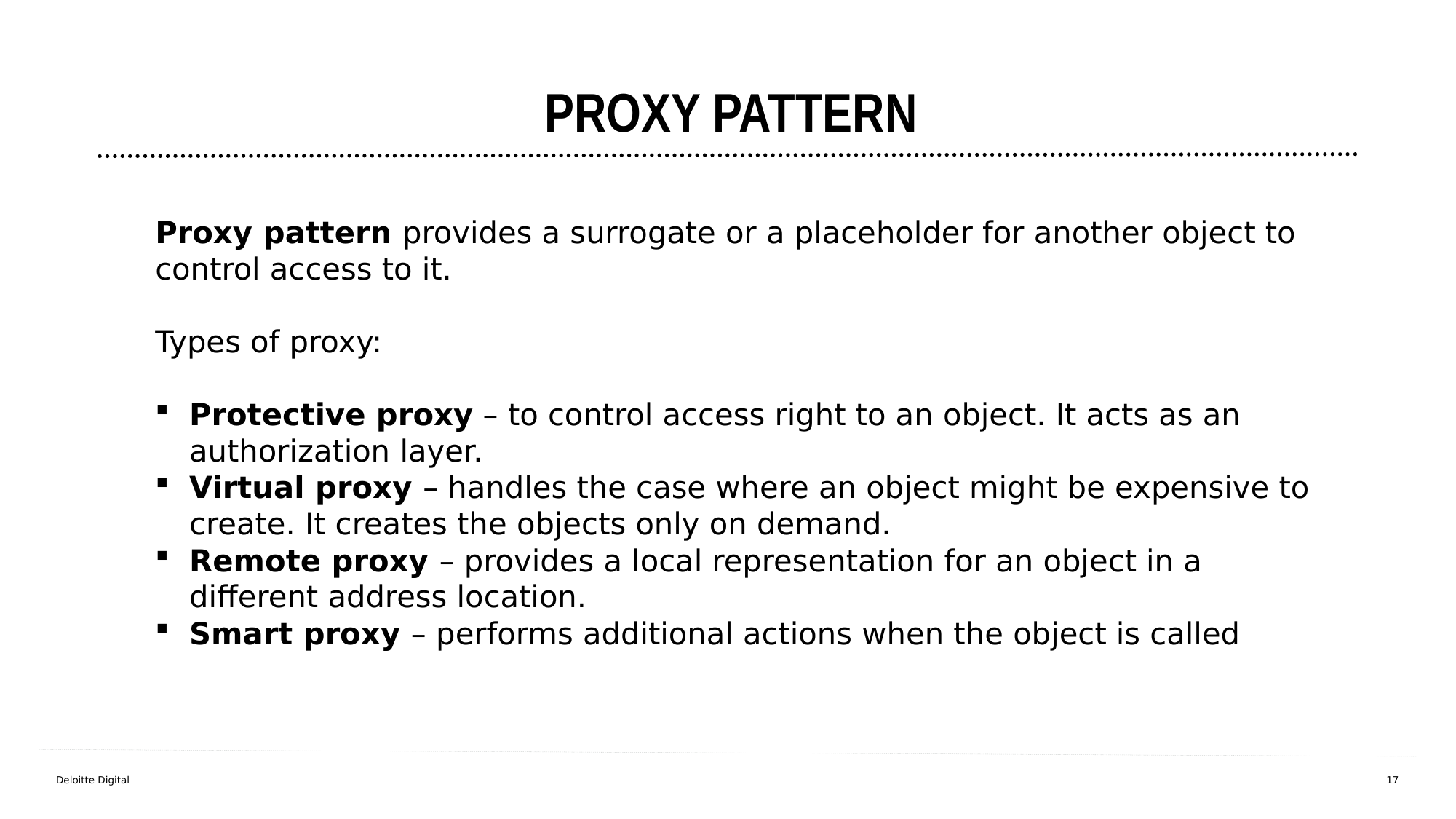

# Proxy pattern
Proxy pattern provides a surrogate or a placeholder for another object to control access to it.

Types of proxy:

Protective proxy – to control access right to an object. It acts as an authorization layer.
Virtual proxy – handles the case where an object might be expensive to create. It creates the objects only on demand.
Remote proxy – provides a local representation for an object in a different address location.
Smart proxy – performs additional actions when the object is called